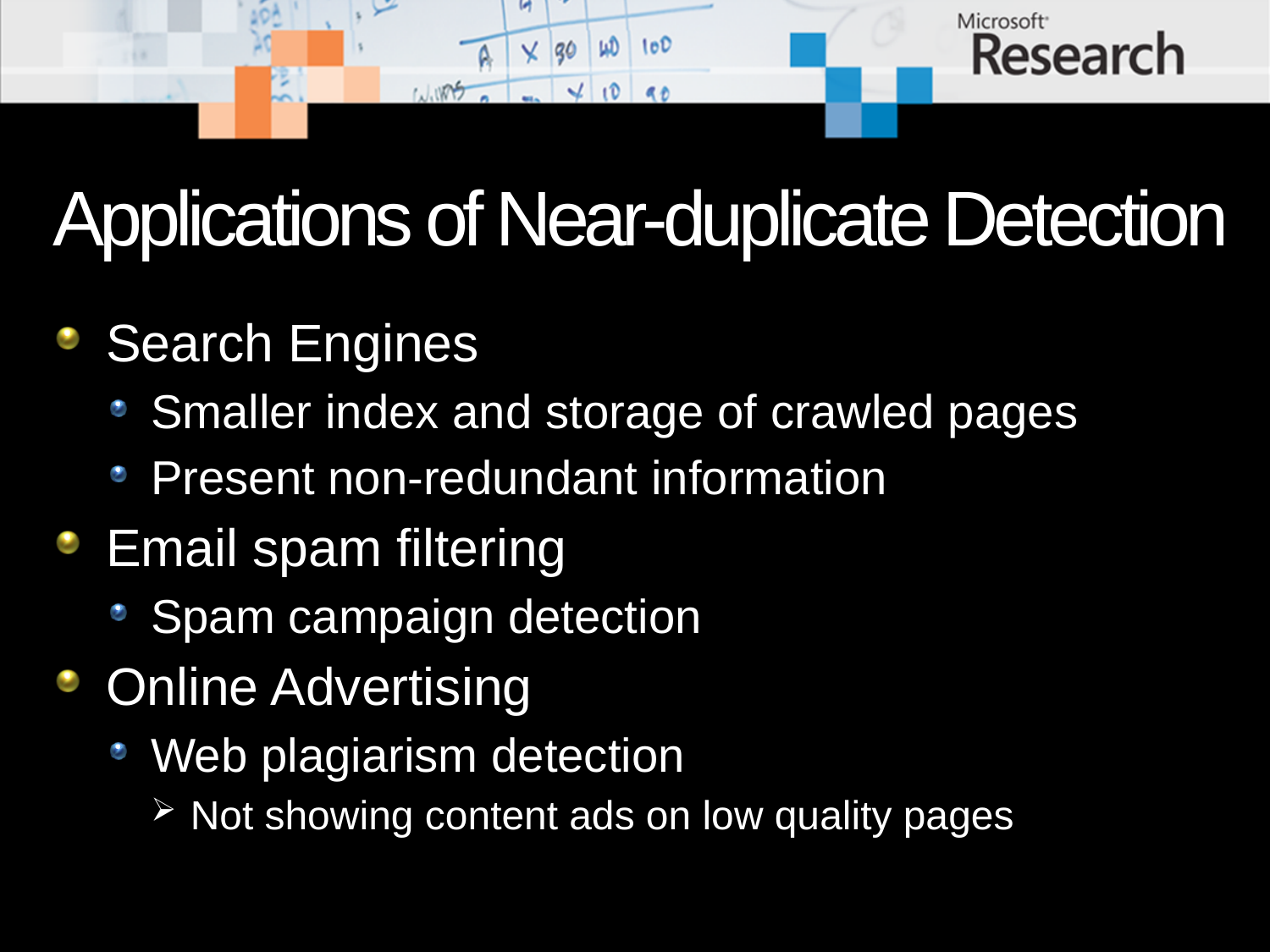

# Applications of Near-duplicate Detection
Search Engines
Smaller index and storage of crawled pages
Present non-redundant information
Email spam filtering
Spam campaign detection
Online Advertising
Web plagiarism detection
Not showing content ads on low quality pages